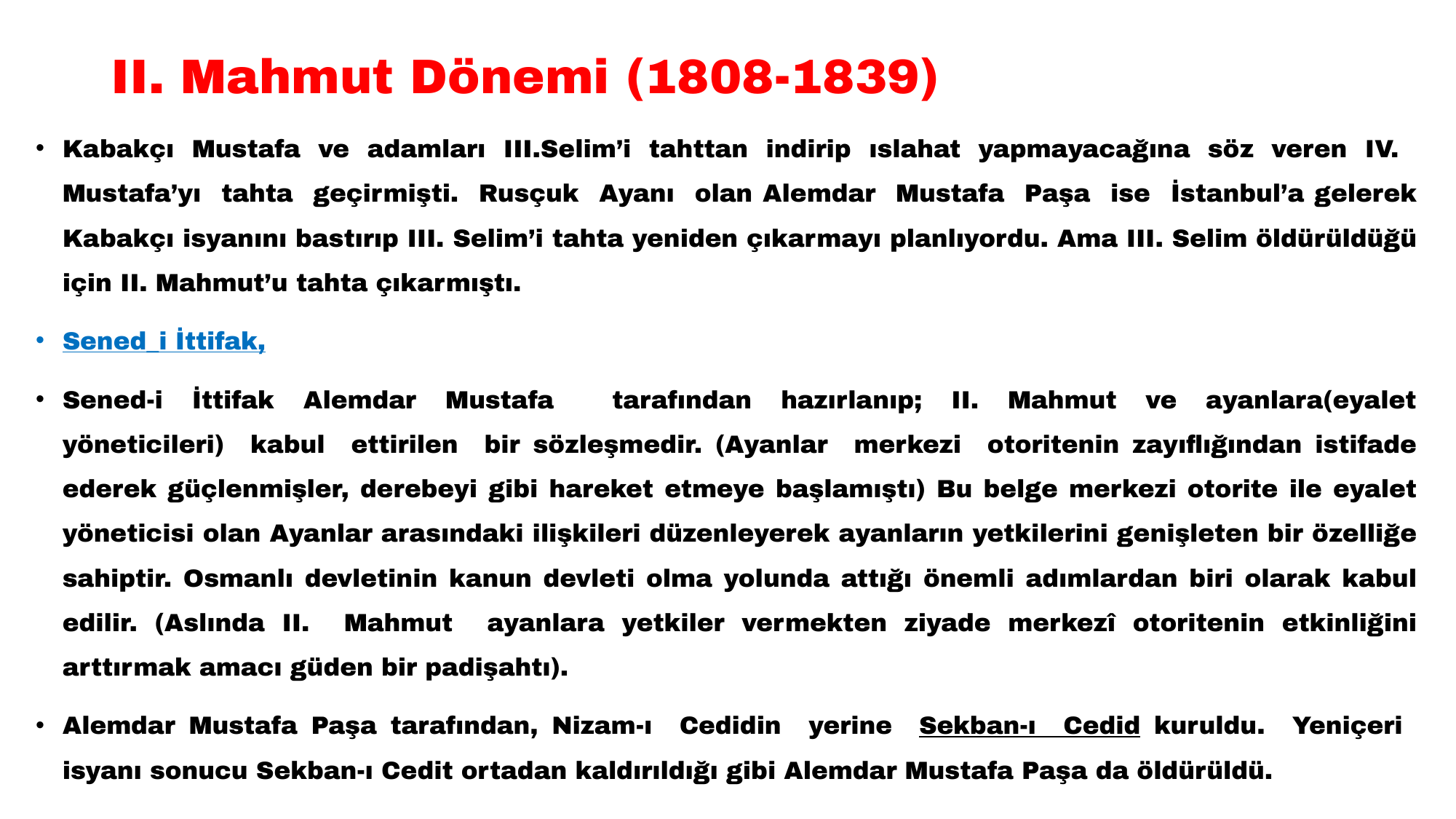

# II. Mahmut Dönemi (1808-1839)
Kabakçı Mustafa ve adamları III.Selim’i tahttan indirip ıslahat yapmayacağına söz veren IV.  Mustafa’yı  tahta  geçirmişti.  Rusçuk  Ayanı  olan Alemdar  Mustafa  Paşa  ise  İstanbul’a gelerek Kabakçı isyanını bastırıp III. Selim’i tahta yeniden çıkarmayı planlıyordu. Ama III. Selim öldürüldüğü için II. Mahmut’u tahta çıkarmıştı.
Sened_i İttifak,
Sened-i  İttifak  Alemdar  Mustafa    tarafından  hazırlanıp;  II.  Mahmut  ve  ayanlara(eyalet yöneticileri)  kabul  ettirilen  bir sözleşmedir. (Ayanlar  merkezi  otoritenin zayıflığından istifade ederek güçlenmişler, derebeyi gibi hareket etmeye başlamıştı) Bu belge merkezi otorite ile eyalet yöneticisi olan Ayanlar arasındaki ilişkileri düzenleyerek ayanların yetkilerini genişleten bir özelliğe sahiptir. Osmanlı devletinin kanun devleti olma yolunda attığı önemli adımlardan biri olarak kabul edilir. (Aslında II.  Mahmut  ayanlara yetkiler vermekten ziyade merkezî otoritenin etkinliğini arttırmak amacı güden bir padişahtı).
Alemdar Mustafa Paşa tarafından, Nizam-ı  Cedidin  yerine  Sekban-ı  Cedid kuruldu.  Yeniçeri  isyanı sonucu Sekban-ı Cedit ortadan kaldırıldığı gibi Alemdar Mustafa Paşa da öldürüldü.